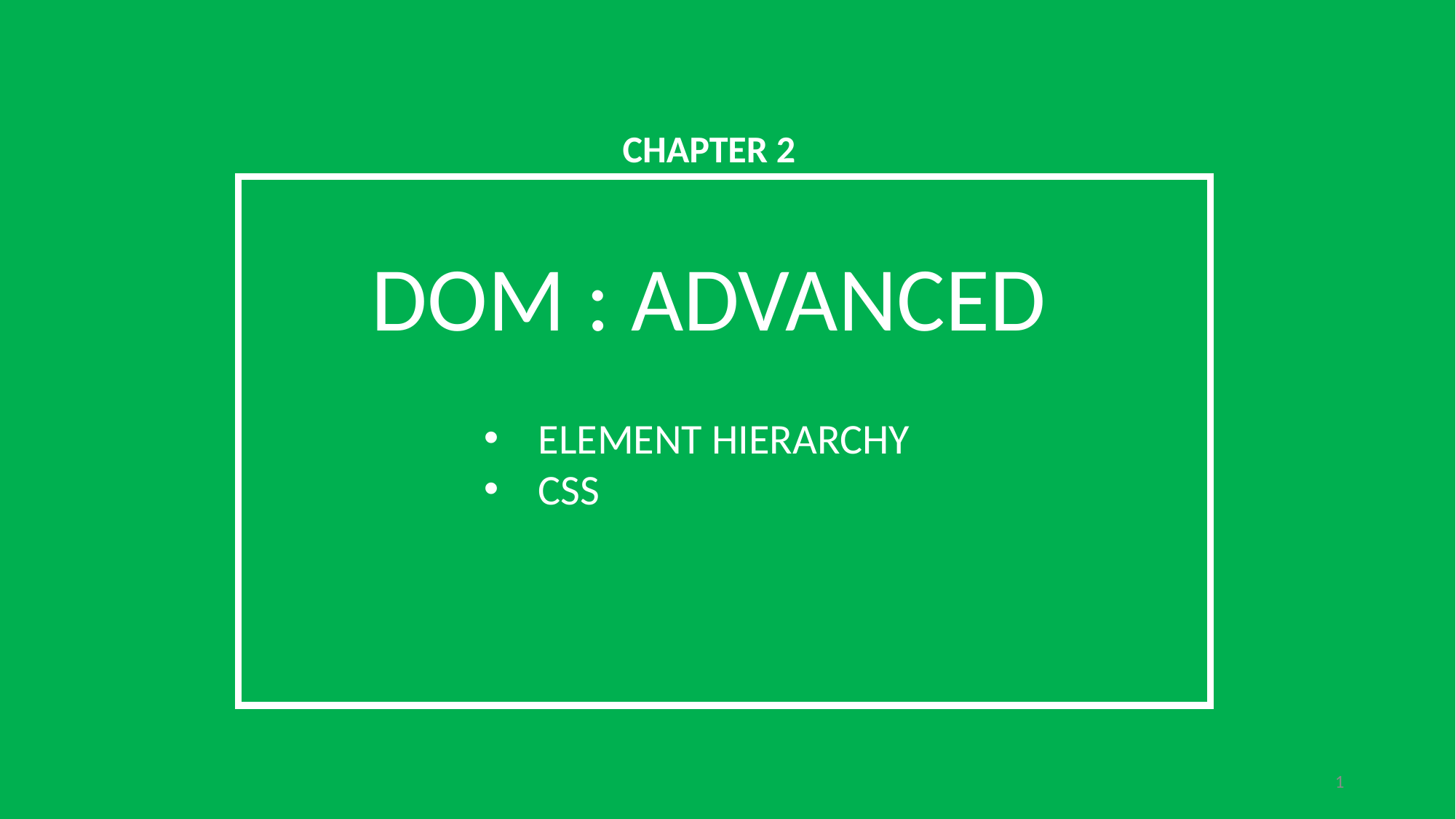

CHAPTER 2

DOM : ADVANCED
ELEMENT HIERARCHY
CSS
1